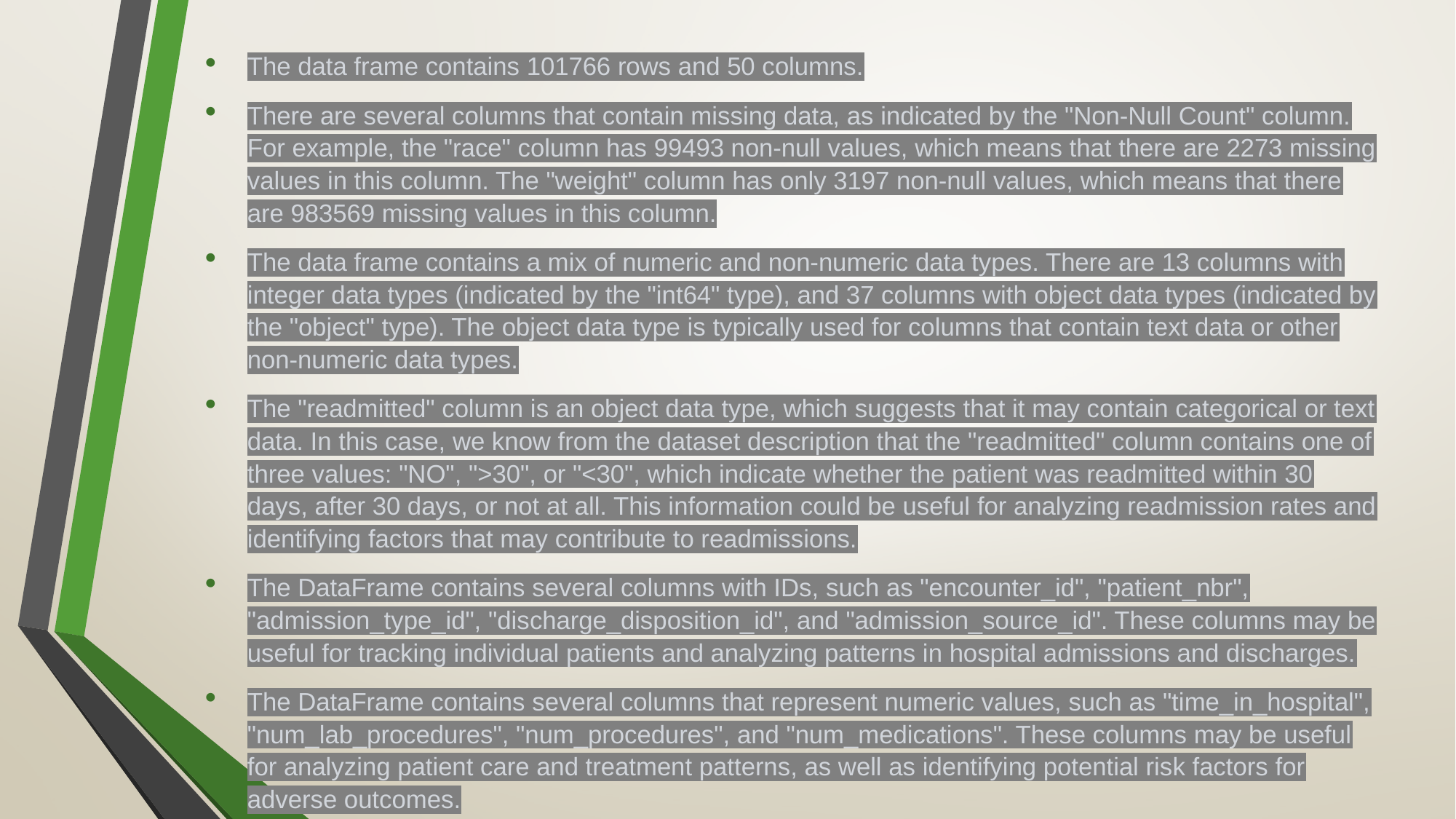

The data frame contains 101766 rows and 50 columns.
There are several columns that contain missing data, as indicated by the "Non-Null Count" column. For example, the "race" column has 99493 non-null values, which means that there are 2273 missing values in this column. The "weight" column has only 3197 non-null values, which means that there are 983569 missing values in this column.
The data frame contains a mix of numeric and non-numeric data types. There are 13 columns with integer data types (indicated by the "int64" type), and 37 columns with object data types (indicated by the "object" type). The object data type is typically used for columns that contain text data or other non-numeric data types.
The "readmitted" column is an object data type, which suggests that it may contain categorical or text data. In this case, we know from the dataset description that the "readmitted" column contains one of three values: "NO", ">30", or "<30", which indicate whether the patient was readmitted within 30 days, after 30 days, or not at all. This information could be useful for analyzing readmission rates and identifying factors that may contribute to readmissions.
The DataFrame contains several columns with IDs, such as "encounter_id", "patient_nbr", "admission_type_id", "discharge_disposition_id", and "admission_source_id". These columns may be useful for tracking individual patients and analyzing patterns in hospital admissions and discharges.
The DataFrame contains several columns that represent numeric values, such as "time_in_hospital", "num_lab_procedures", "num_procedures", and "num_medications". These columns may be useful for analyzing patient care and treatment patterns, as well as identifying potential risk factors for adverse outcomes.